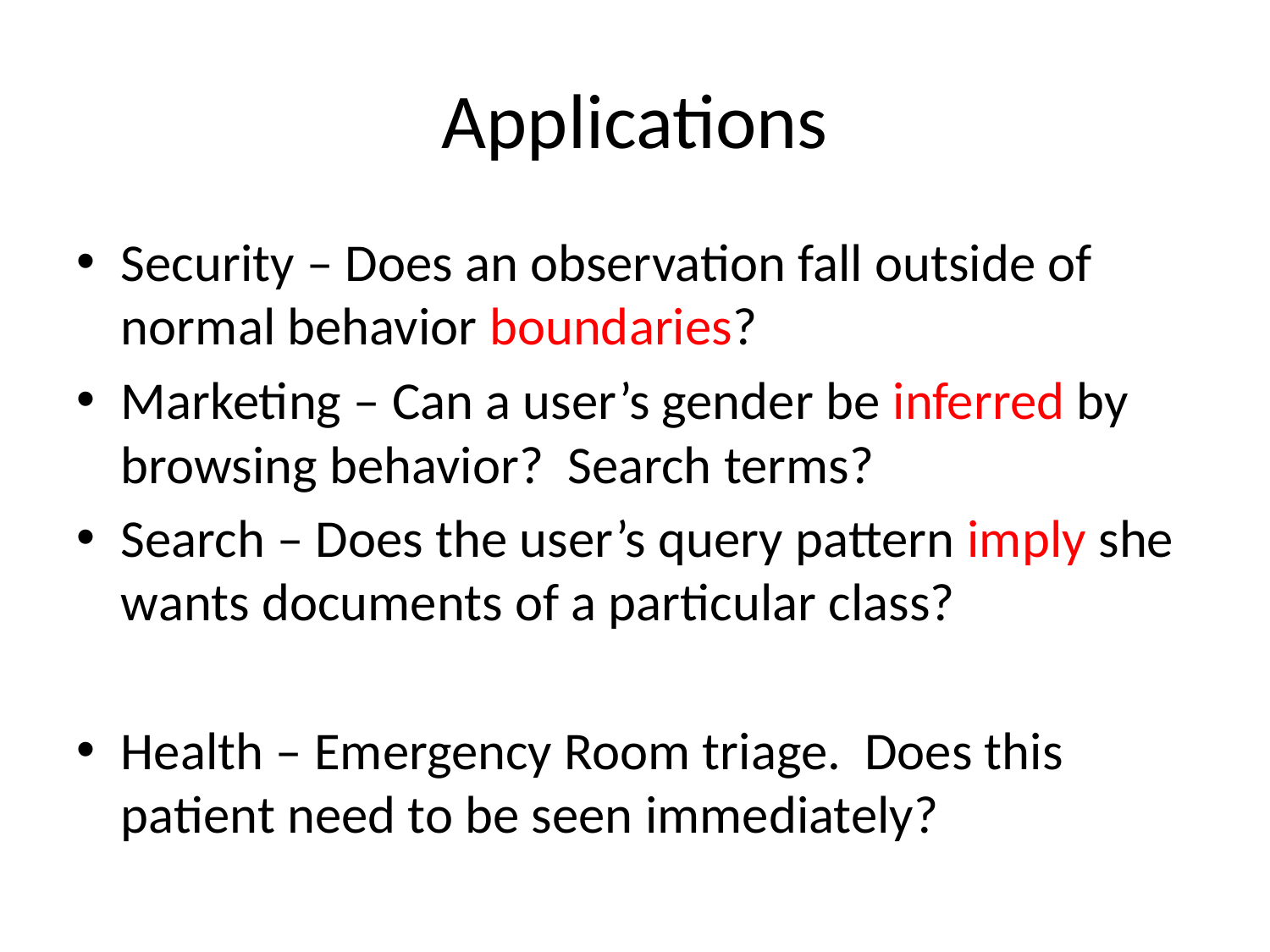

# Applications
Security – Does an observation fall outside of normal behavior boundaries?
Marketing – Can a user’s gender be inferred by browsing behavior?  Search terms?
Search – Does the user’s query pattern imply she wants documents of a particular class?

Health – Emergency Room triage.  Does this patient need to be seen immediately?